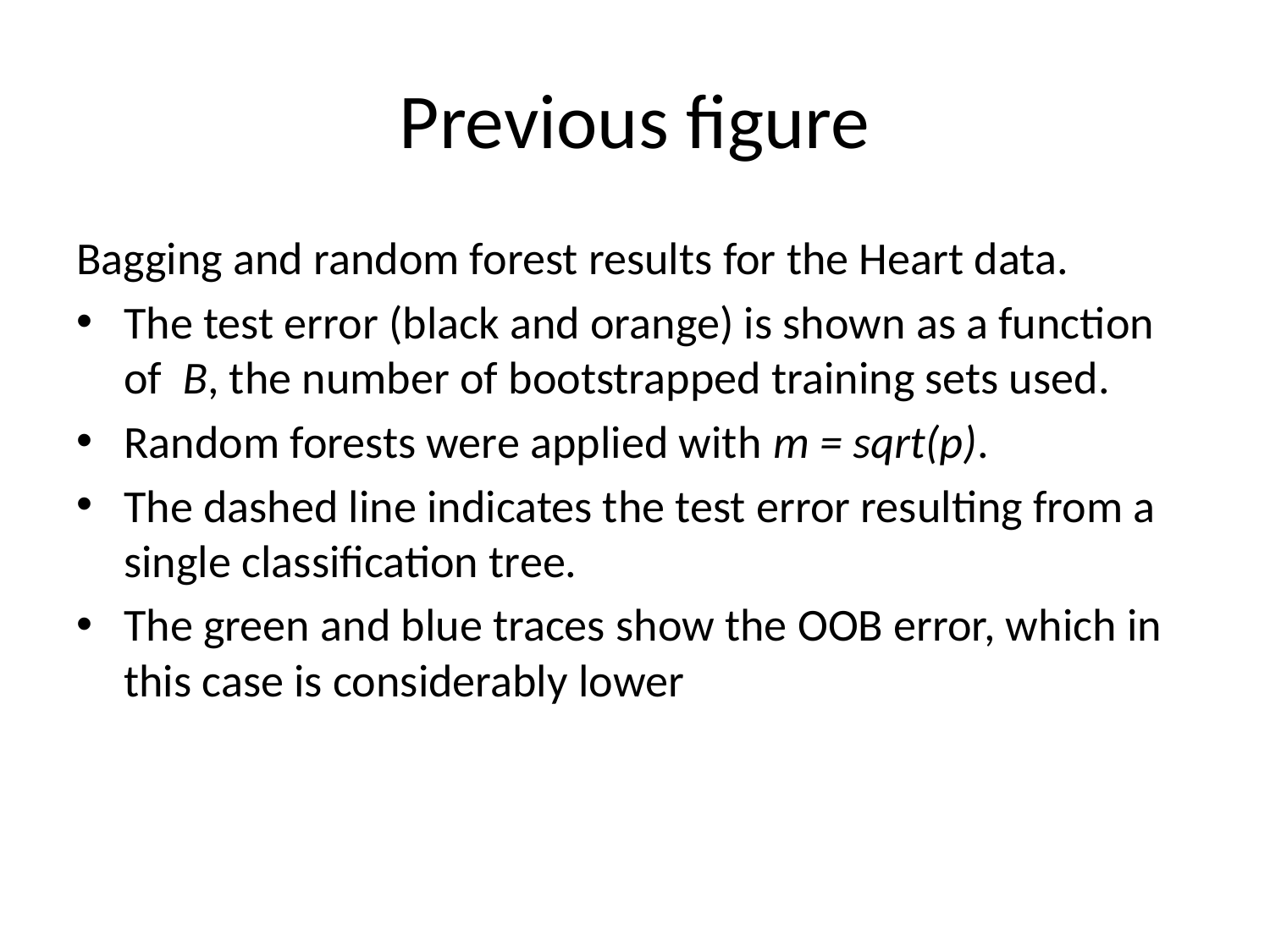

# Previous figure
Bagging and random forest results for the Heart data.
The test error (black and orange) is shown as a function of  B, the number of bootstrapped training sets used.
Random forests were applied with m = sqrt(p).
The dashed line indicates the test error resulting from a single classification tree.
The green and blue traces show the OOB error, which in this case is considerably lower